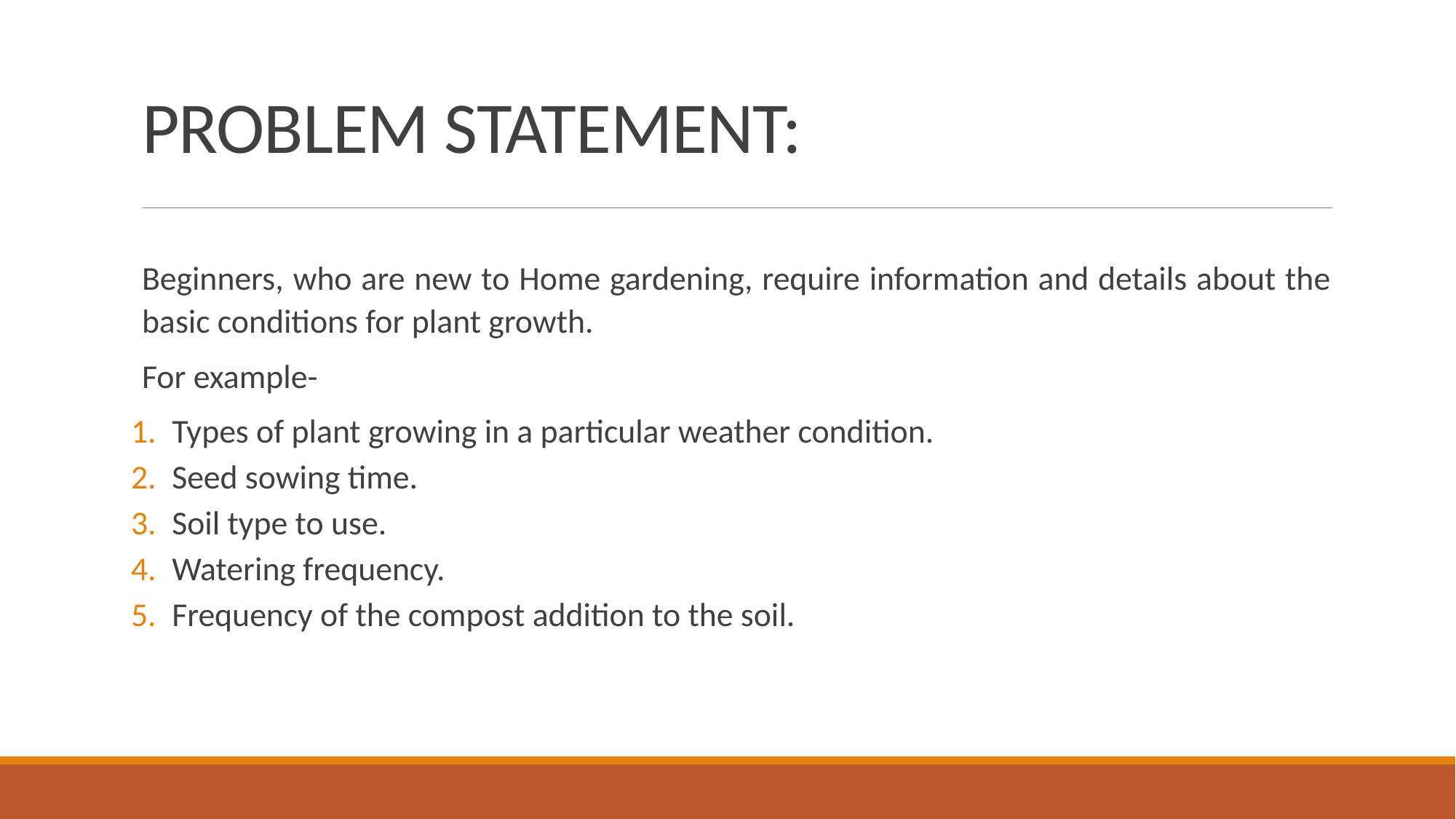

# PROBLEM STATEMENT:
Beginners, who are new to Home gardening, require information and details about the basic conditions for plant growth.
For example-
Types of plant growing in a particular weather condition.
Seed sowing time.
Soil type to use.
Watering frequency.
Frequency of the compost addition to the soil.